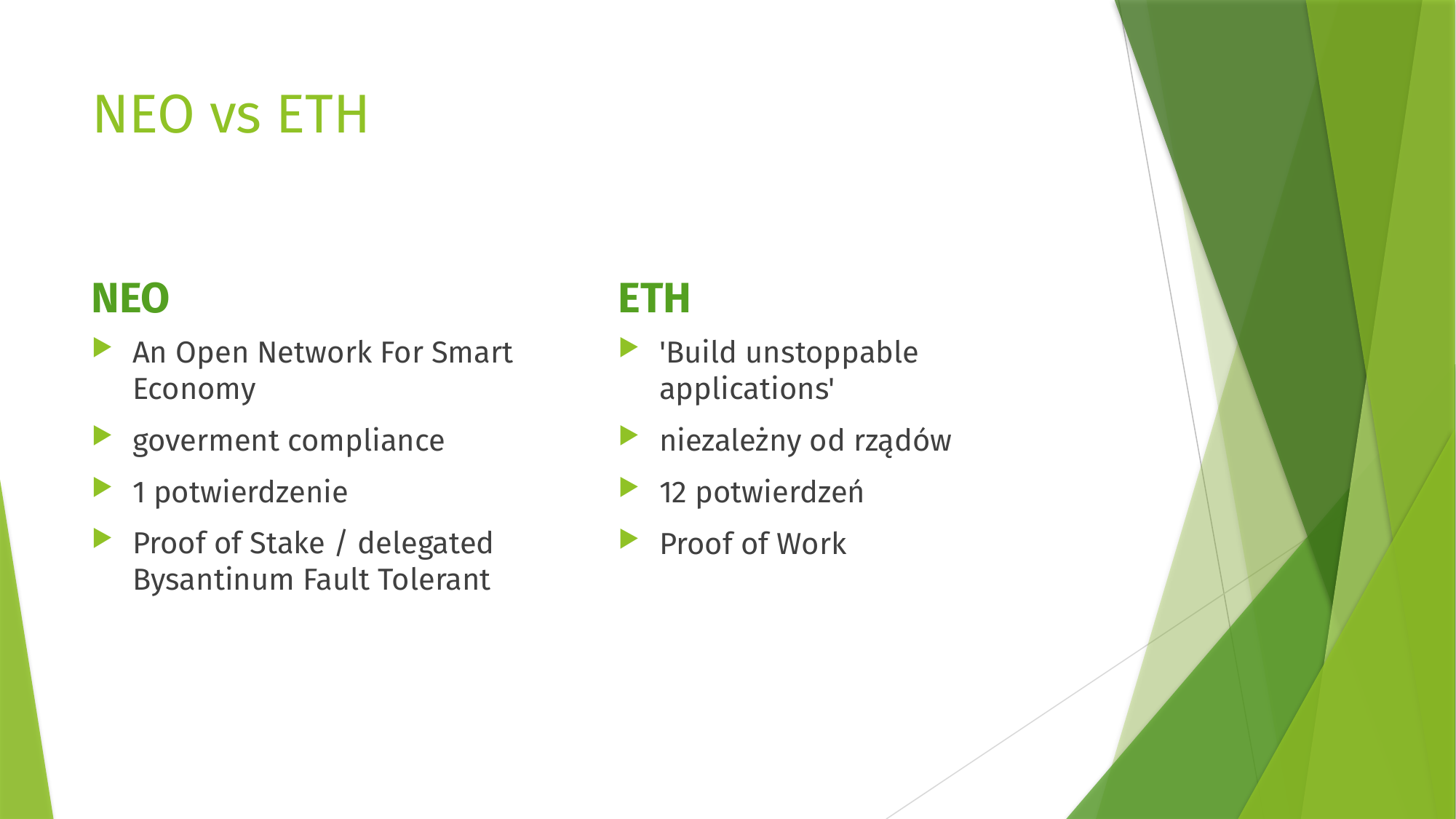

# NEO vs ETH
NEO
ETH
An Open Network For Smart Economy
goverment compliance
1 potwierdzenie
Proof of Stake / delegated Bysantinum Fault Tolerant
'Build unstoppable applications'
niezależny od rządów
12 potwierdzeń
Proof of Work